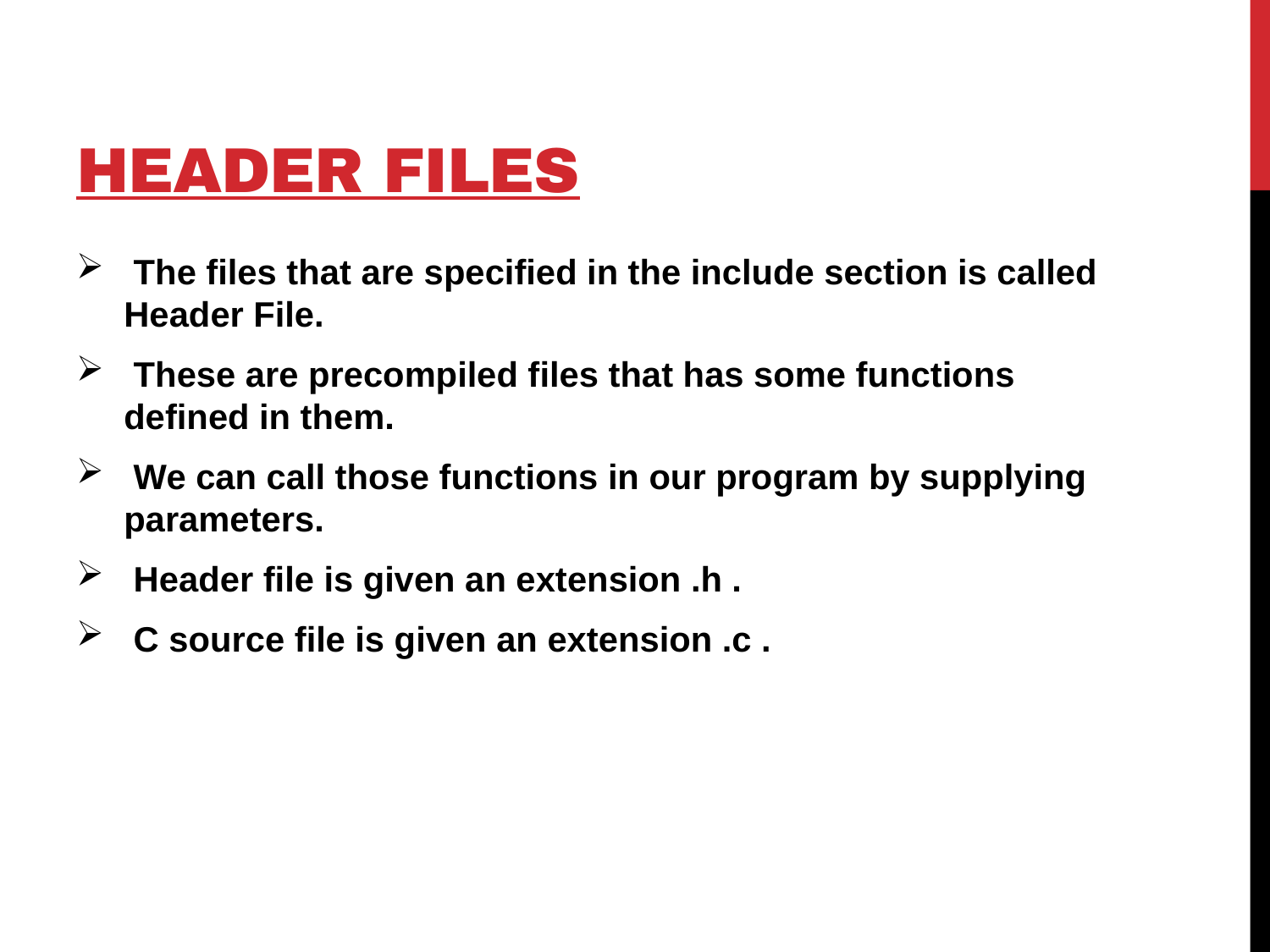

# Header files
 The files that are specified in the include section is called Header File.
 These are precompiled files that has some functions defined in them.
 We can call those functions in our program by supplying parameters.
 Header file is given an extension .h .
 C source file is given an extension .c .